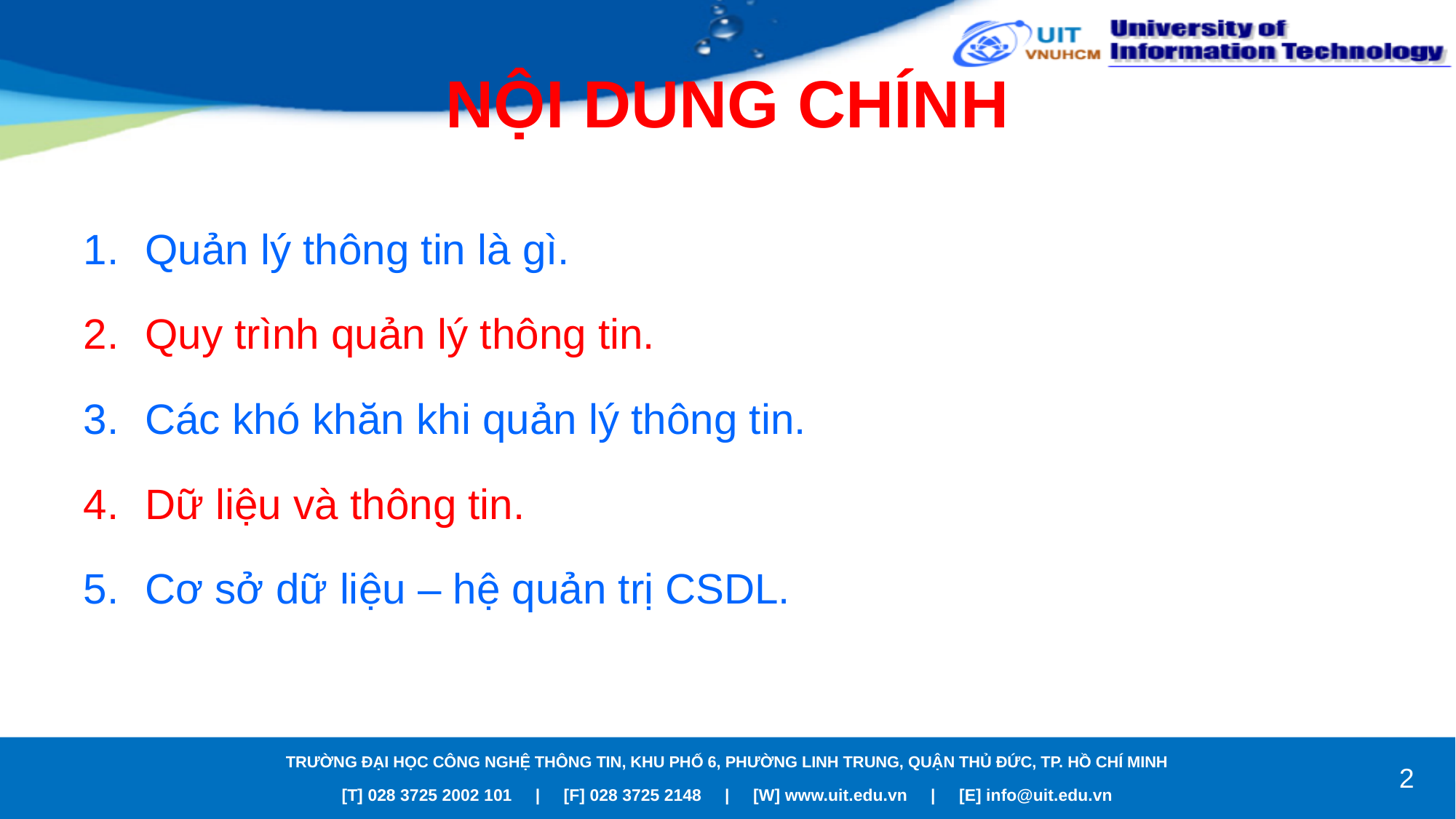

# NỘI DUNG CHÍNH
Quản lý thông tin là gì.
Quy trình quản lý thông tin.
Các khó khăn khi quản lý thông tin.
Dữ liệu và thông tin.
Cơ sở dữ liệu – hệ quản trị CSDL.